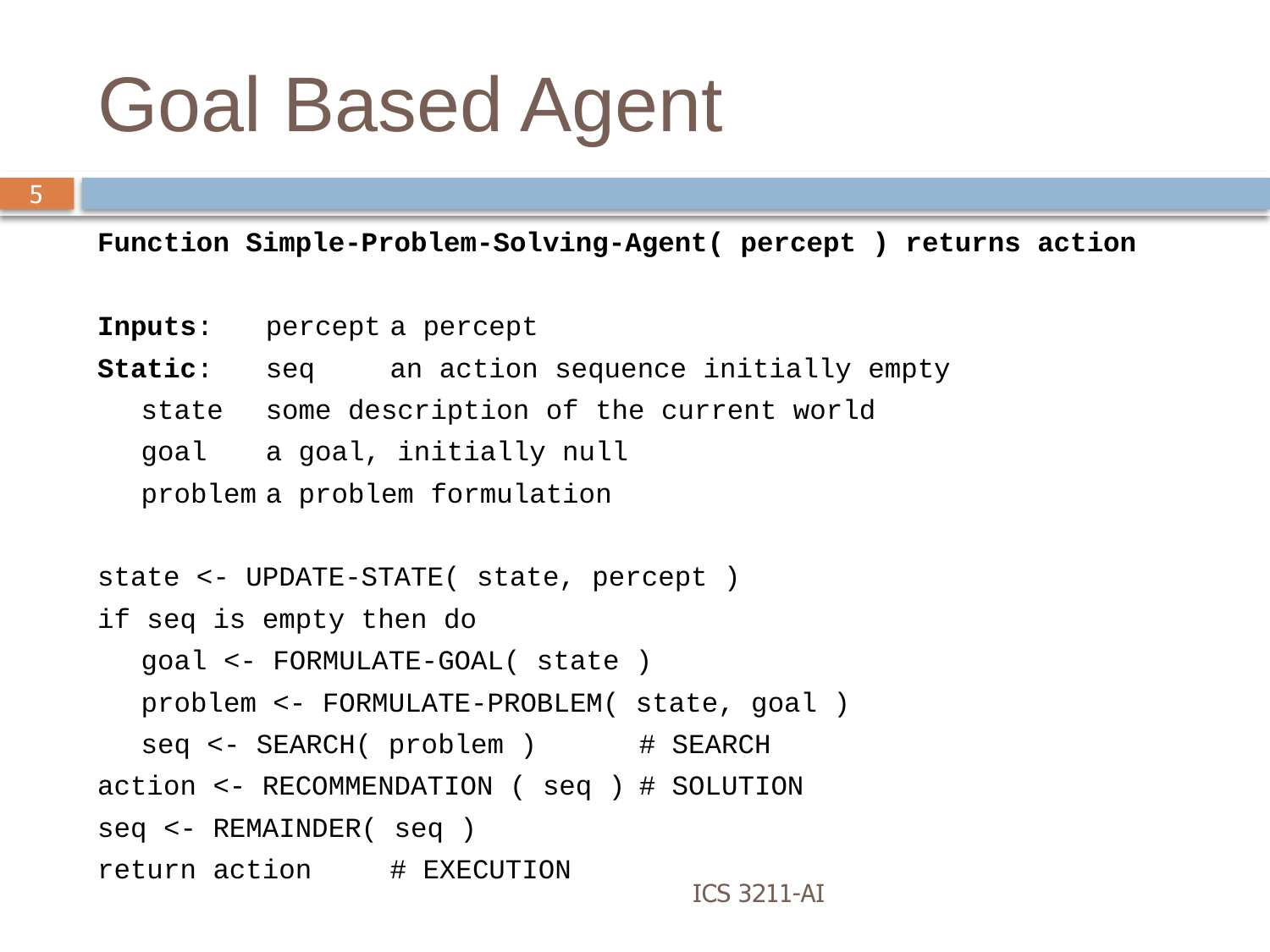

# Goal Based Agent
5
Function Simple-Problem-Solving-Agent( percept ) returns action

Inputs:	percept		a percept
Static:	seq		an action sequence initially empty
		state		some description of the current world
		goal		a goal, initially null
		problem		a problem formulation

state <- UPDATE-STATE( state, percept )
if seq is empty then do
	goal <- FORMULATE-GOAL( state )
	problem <- FORMULATE-PROBLEM( state, goal )
	seq <- SEARCH( problem )				# SEARCH
action <- RECOMMENDATION ( seq )			# SOLUTION
seq <- REMAINDER( seq )
return action						# EXECUTION
ICS 3211-AI